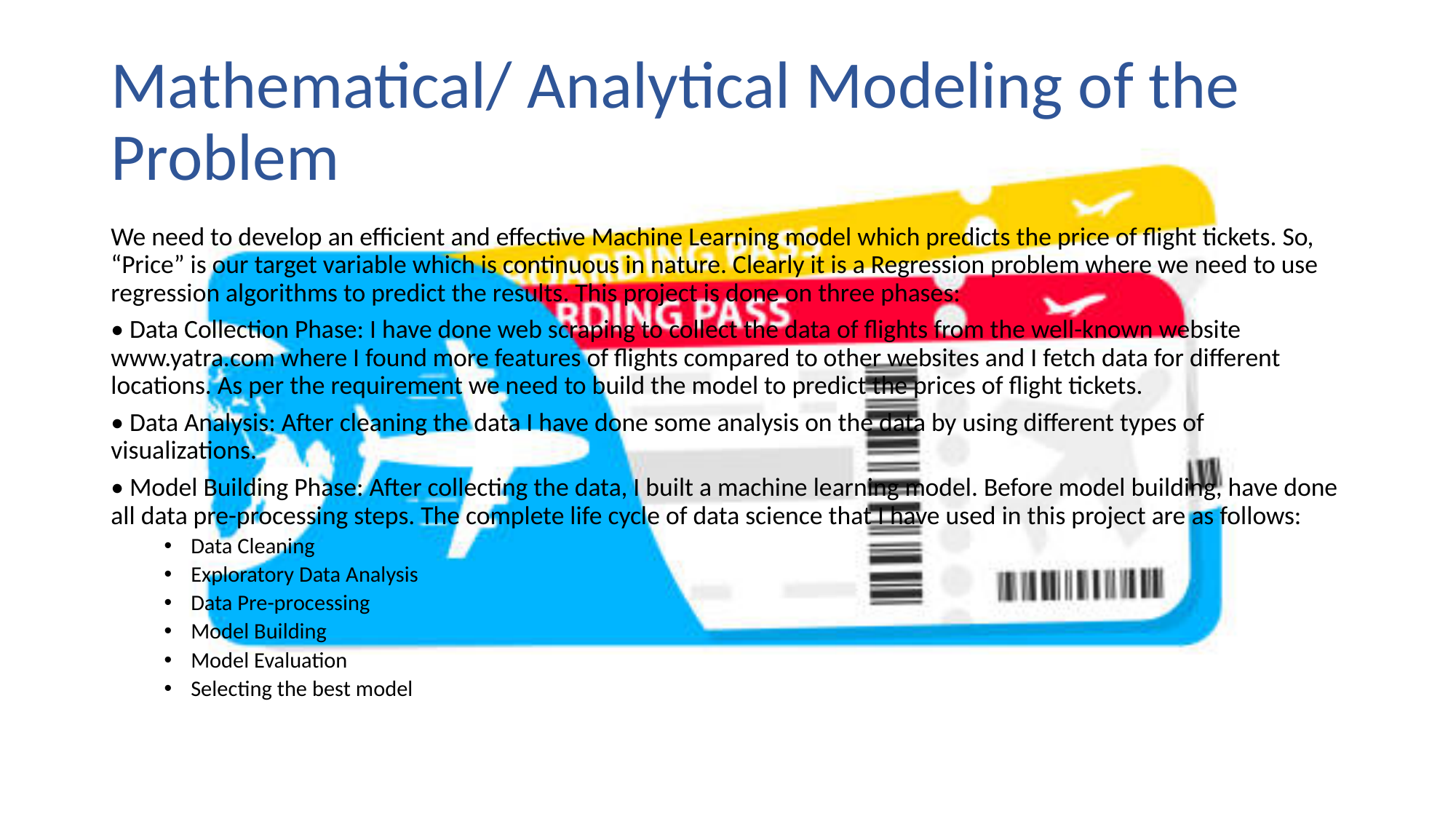

# Mathematical/ Analytical Modeling of the Problem
We need to develop an efficient and effective Machine Learning model which predicts the price of flight tickets. So, “Price” is our target variable which is continuous in nature. Clearly it is a Regression problem where we need to use regression algorithms to predict the results. This project is done on three phases:
• Data Collection Phase: I have done web scraping to collect the data of flights from the well-known website www.yatra.com where I found more features of flights compared to other websites and I fetch data for different locations. As per the requirement we need to build the model to predict the prices of flight tickets.
• Data Analysis: After cleaning the data I have done some analysis on the data by using different types of visualizations.
• Model Building Phase: After collecting the data, I built a machine learning model. Before model building, have done all data pre-processing steps. The complete life cycle of data science that I have used in this project are as follows:
Data Cleaning
Exploratory Data Analysis
Data Pre-processing
Model Building
Model Evaluation
Selecting the best model